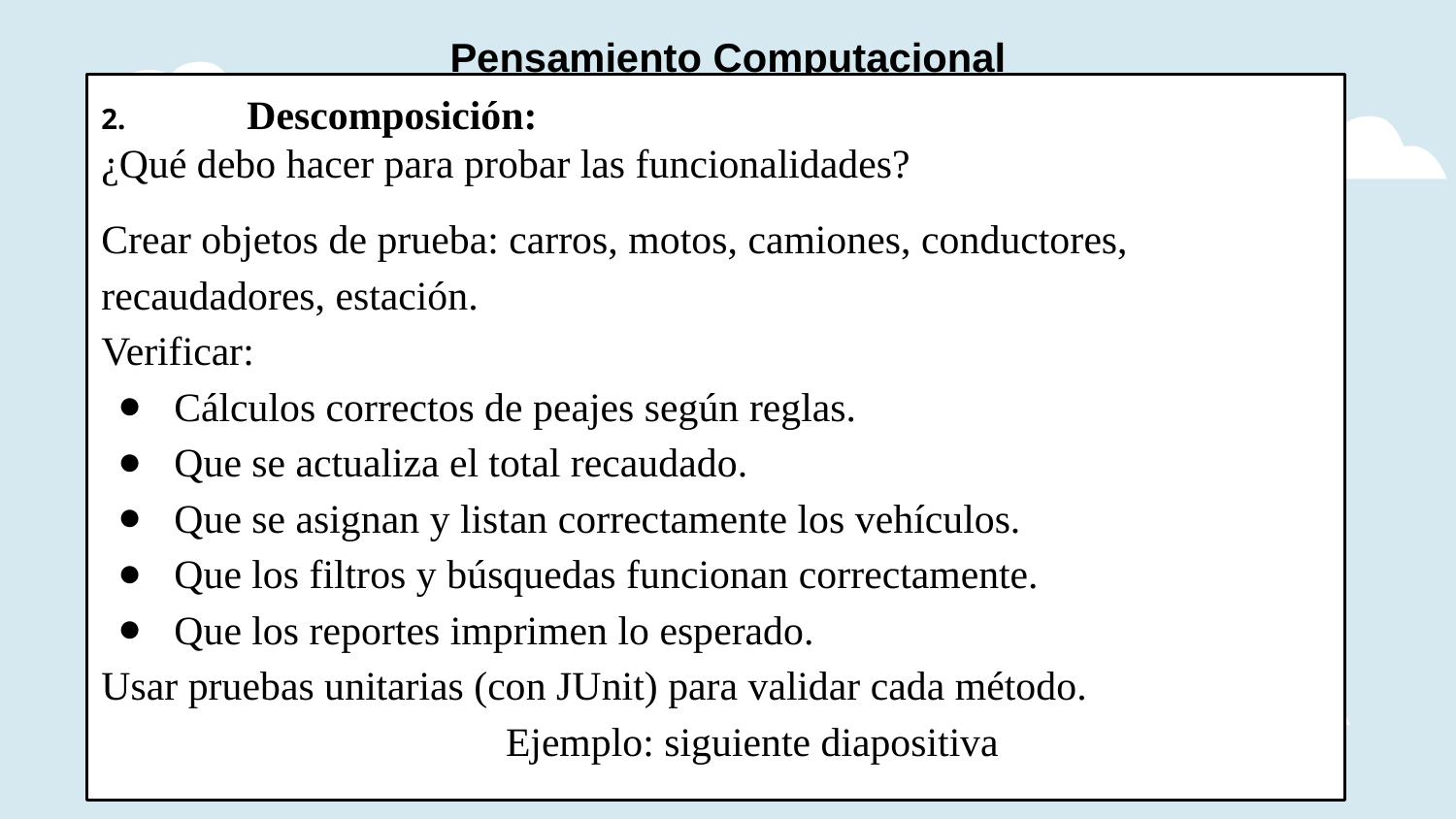

# Pensamiento Computacional

2.	Descomposición:
¿Qué debo hacer para probar las funcionalidades?
Crear objetos de prueba: carros, motos, camiones, conductores, recaudadores, estación.
Verificar:
Cálculos correctos de peajes según reglas.
Que se actualiza el total recaudado.
Que se asignan y listan correctamente los vehículos.
Que los filtros y búsquedas funcionan correctamente.
Que los reportes imprimen lo esperado.
Usar pruebas unitarias (con JUnit) para validar cada método.
Ejemplo: siguiente diapositiva